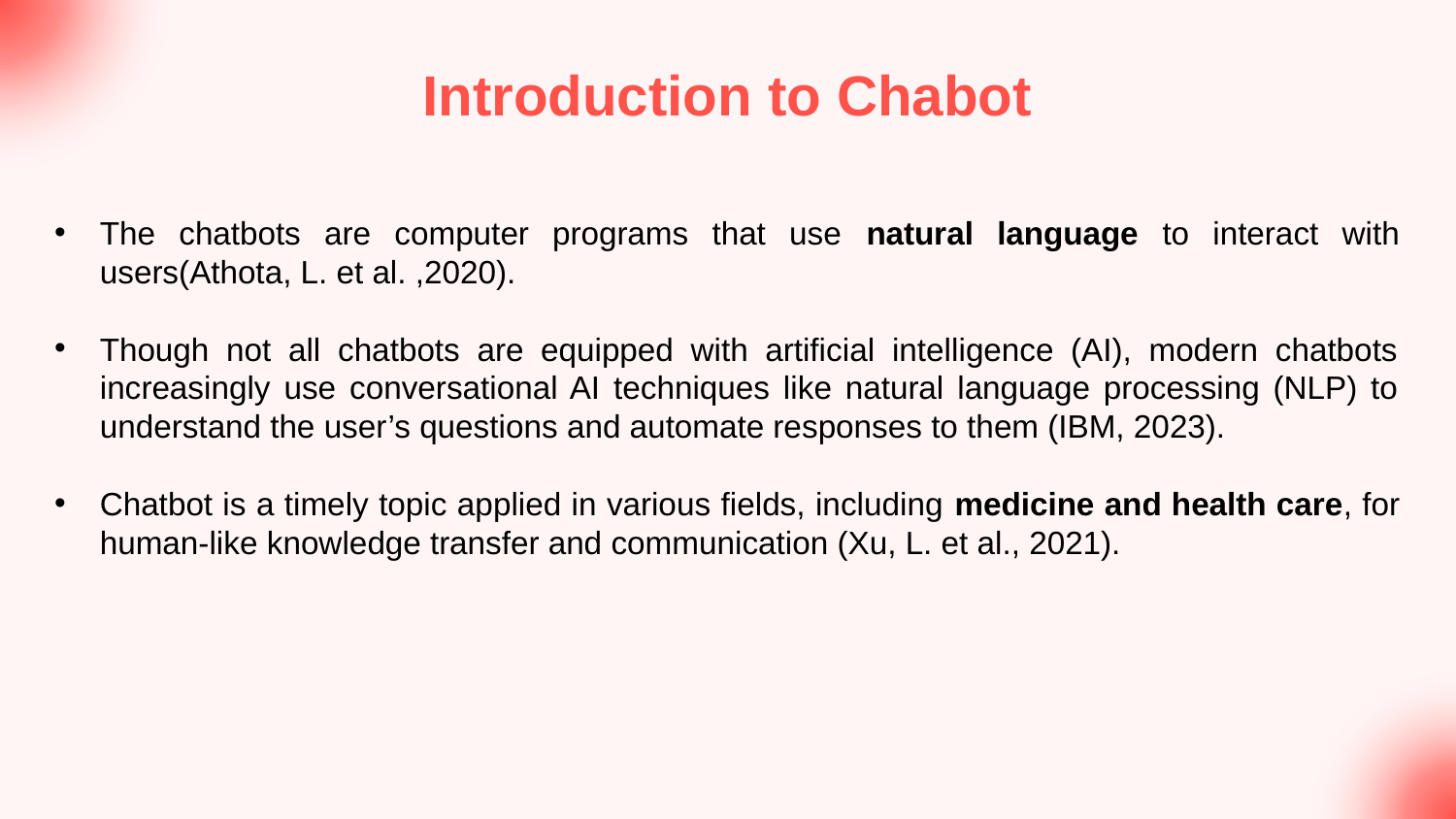

# Introduction to Chabot
The chatbots are computer programs that use natural language to interact with users(Athota, L. et al. ,2020).

Though not all chatbots are equipped with artificial intelligence (AI), modern chatbots increasingly use conversational AI techniques like natural language processing (NLP) to understand the user’s questions and automate responses to them (IBM, 2023).

Chatbot is a timely topic applied in various fields, including medicine and health care, for human-like knowledge transfer and communication (Xu, L. et al., 2021).